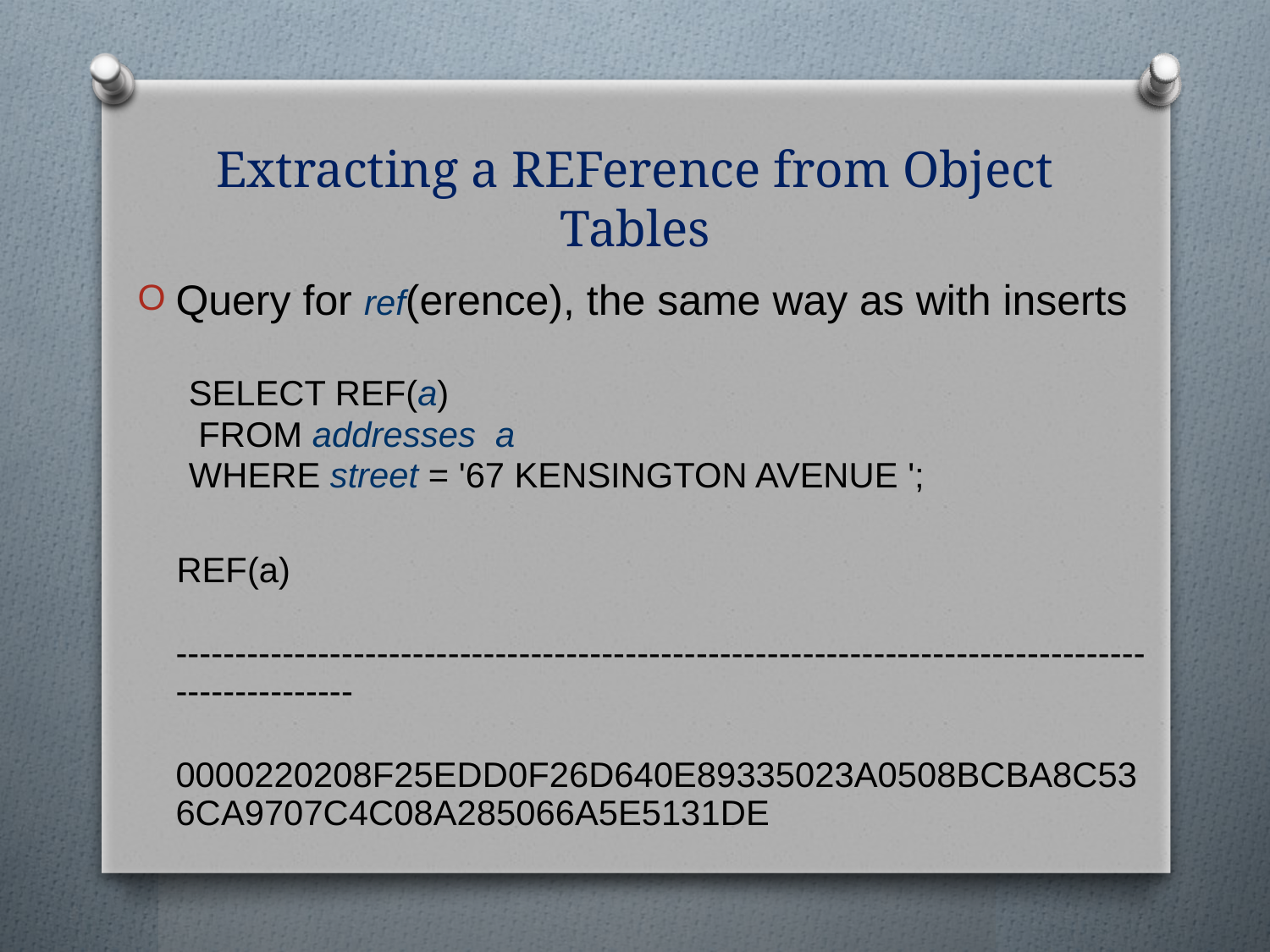

# Extracting a REFerence from Object Tables
Query for ref(erence), the same way as with inserts

SELECT REF(a)
 FROM addresses  a
WHERE street = '67 KENSINGTON AVENUE ';

    REF(a)
	-------------------------------------------------------------------------------------------------
	0000220208F25EDD0F26D640E89335023A0508BCBA8C536CA9707C4C08A285066A5E5131DE